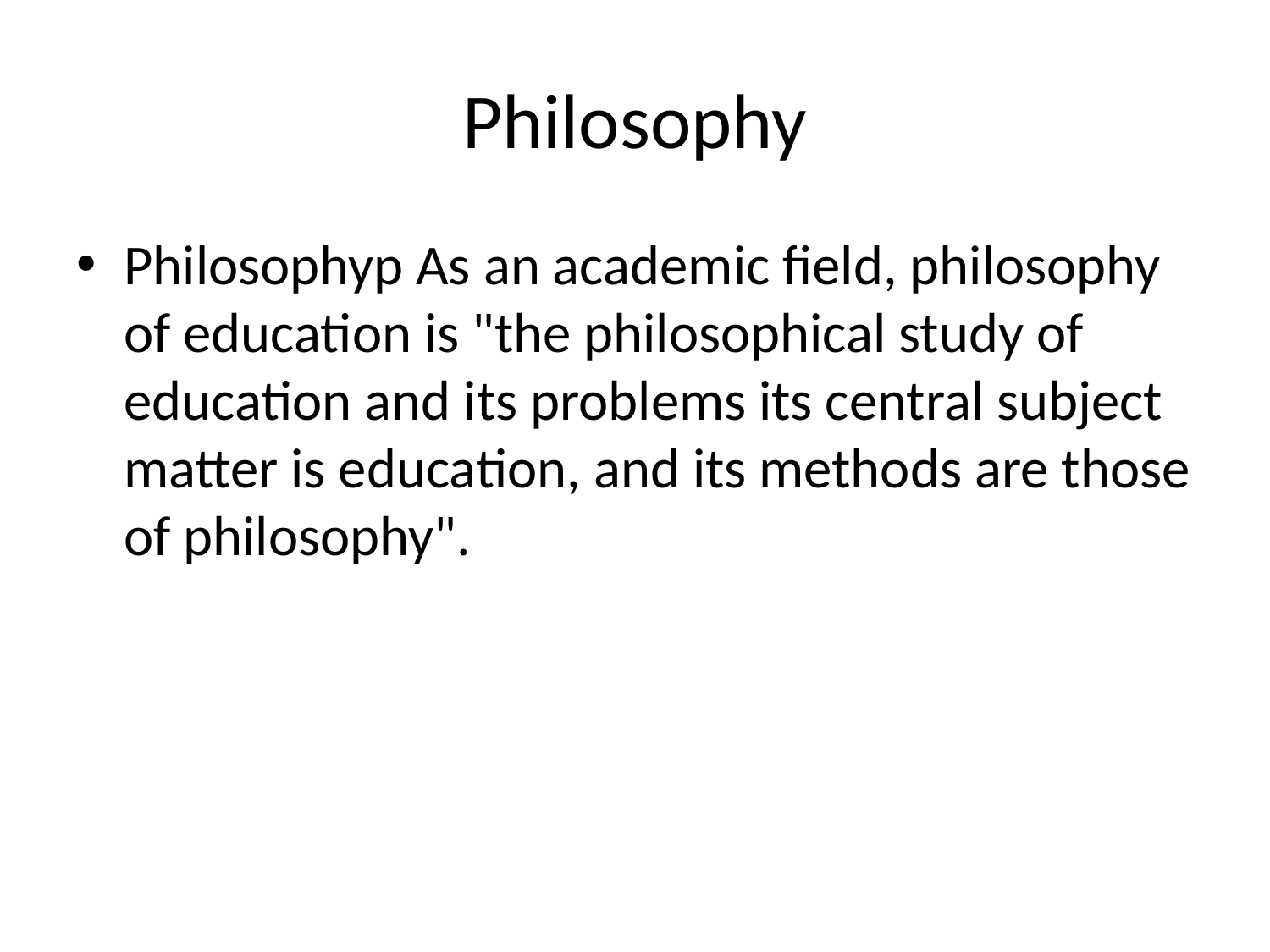

# Philosophy
Philosophyp As an academic field, philosophy of education is "the philosophical study of education and its problems its central subject matter is education, and its methods are those of philosophy".